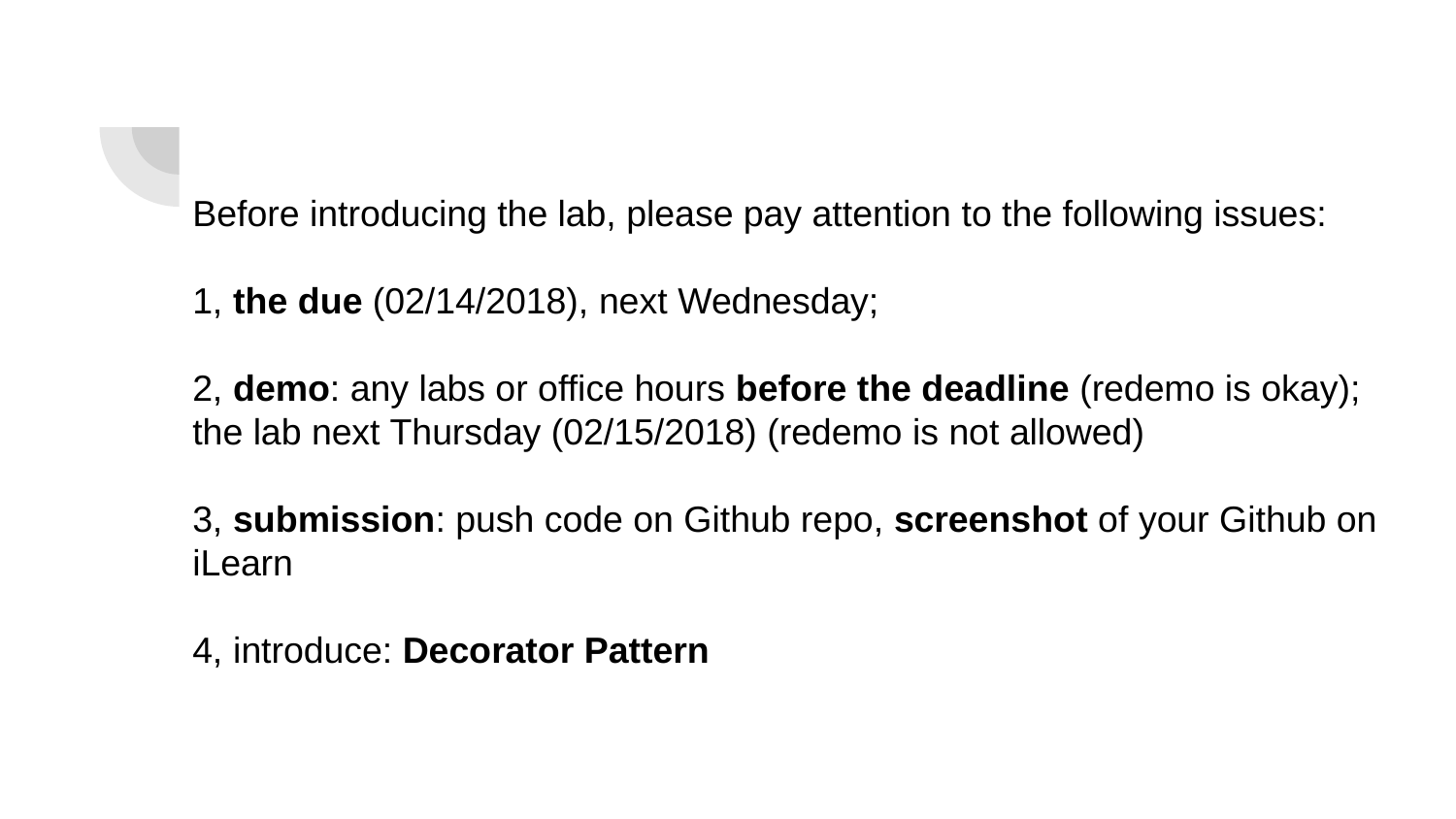

Before introducing the lab, please pay attention to the following issues:

1, the due (02/14/2018), next Wednesday;

2, demo: any labs or office hours before the deadline (redemo is okay); the lab next Thursday (02/15/2018) (redemo is not allowed)

3, submission: push code on Github repo, screenshot of your Github on iLearn

4, introduce: Decorator Pattern